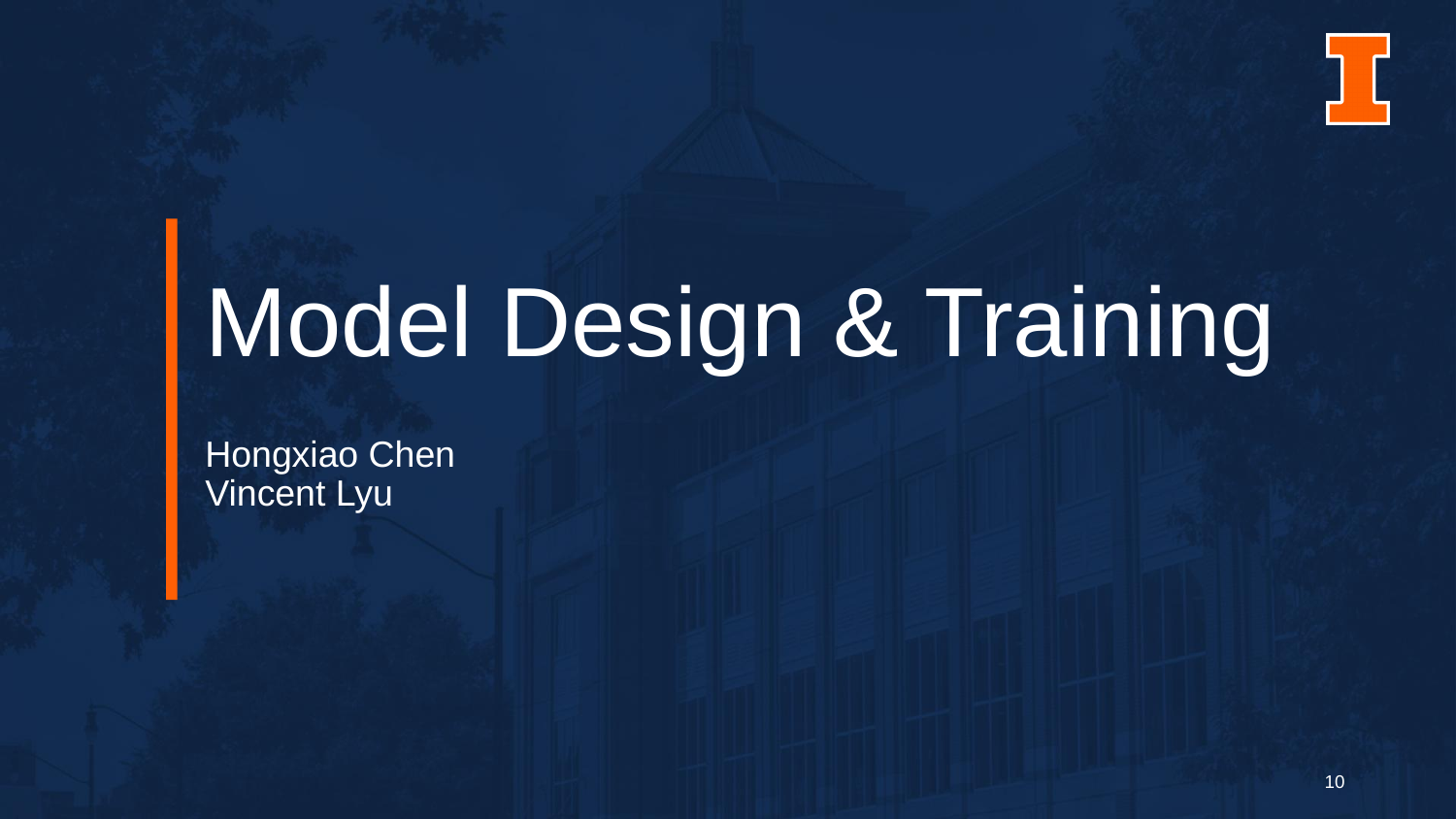

# Model Design & Training
Hongxiao Chen
Vincent Lyu

10